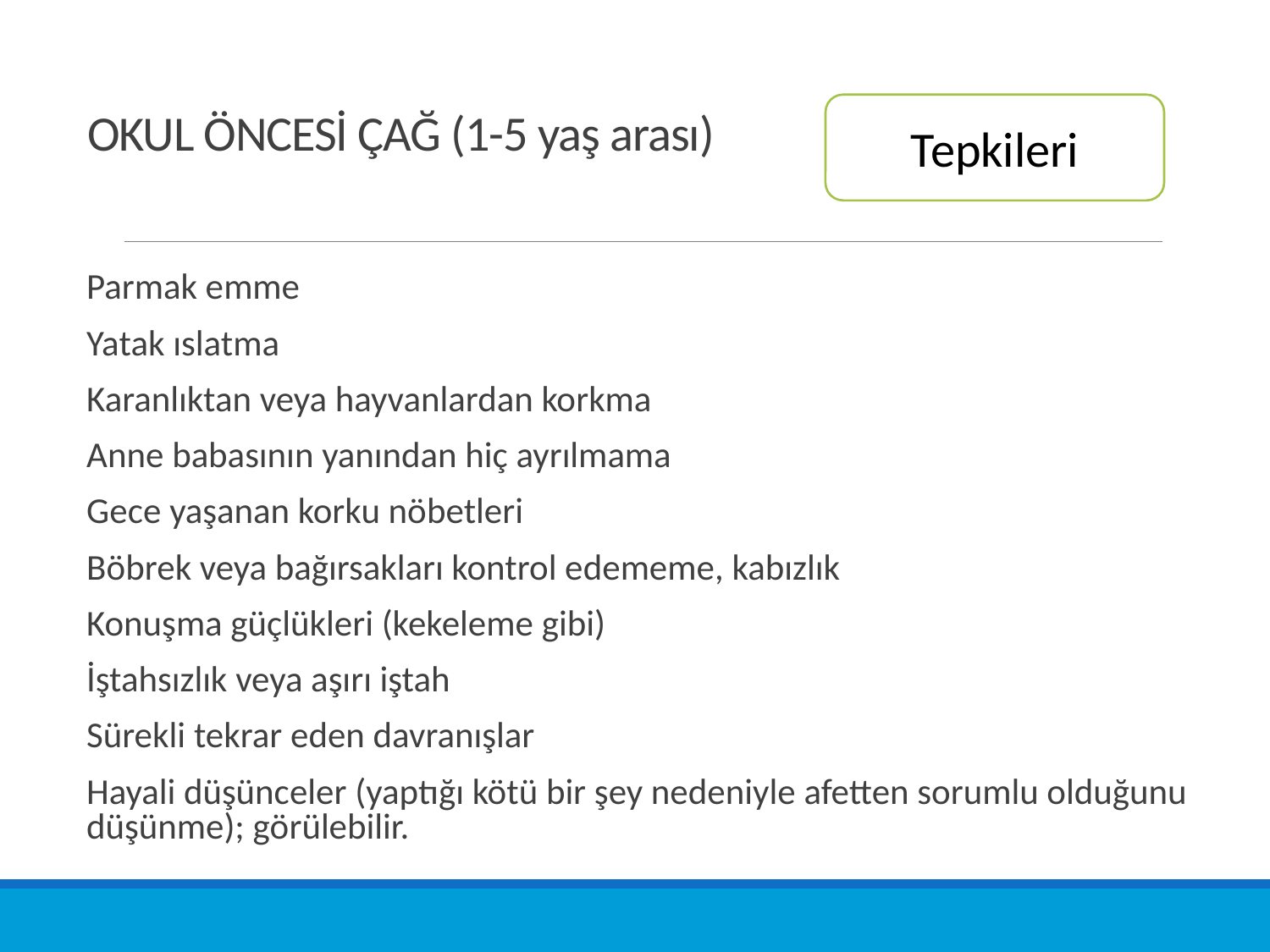

# OKUL ÖNCESİ ÇAĞ (1-5 yaş arası)
Tepkileri

Parmak emme
Yatak ıslatma
Karanlıktan veya hayvanlardan korkma
Anne babasının yanından hiç ayrılmama
Gece yaşanan korku nöbetleri
Böbrek veya bağırsakları kontrol edememe, kabızlık
Konuşma güçlükleri (kekeleme gibi)
İştahsızlık veya aşırı iştah
Sürekli tekrar eden davranışlar
Hayali düşünceler (yaptığı kötü bir şey nedeniyle afetten sorumlu olduğunu düşünme); görülebilir.